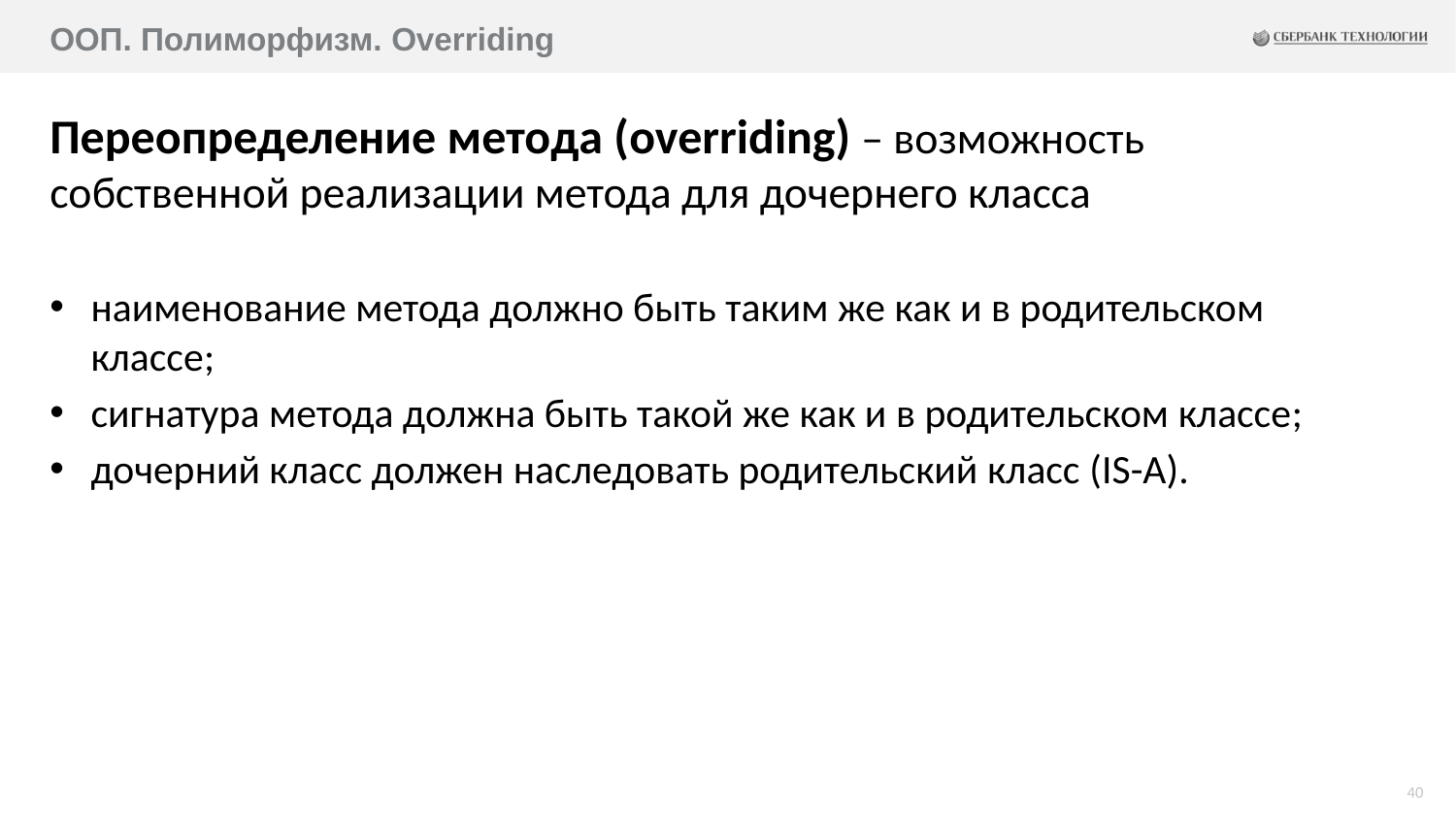

# ООП. Полиморфизм. Overriding
Переопределение метода (overriding) – возможность собственной реализации метода для дочернего класса

наименование метода должно быть таким же как и в родительском классе;
сигнатура метода должна быть такой же как и в родительском классе;
дочерний класс должен наследовать родительский класс (IS-A).
40